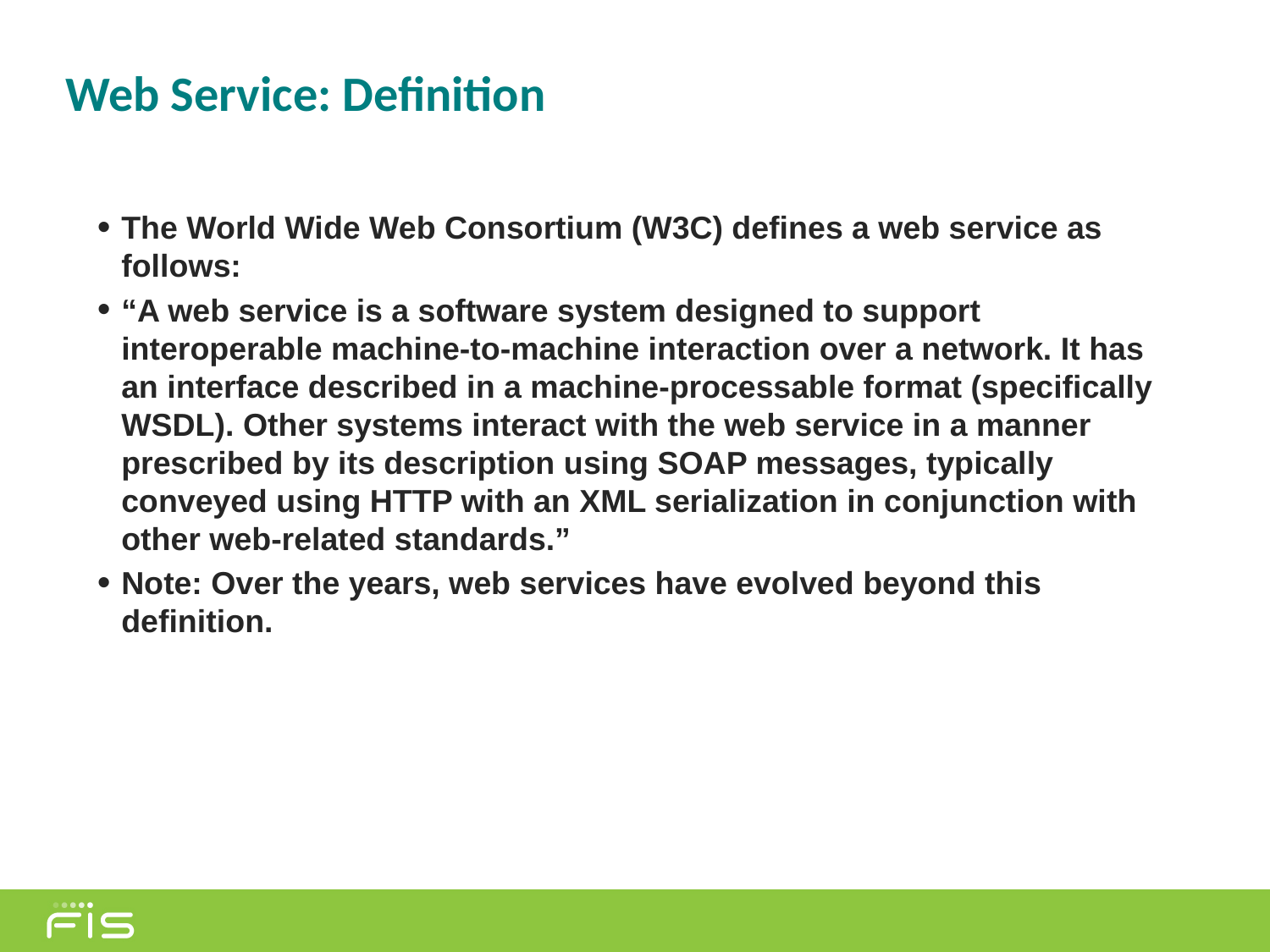

# Web Service: Definition
The World Wide Web Consortium (W3C) defines a web service as follows:
“A web service is a software system designed to support interoperable machine-to-machine interaction over a network. It has an interface described in a machine-processable format (specifically WSDL). Other systems interact with the web service in a manner prescribed by its description using SOAP messages, typically conveyed using HTTP with an XML serialization in conjunction with other web-related standards.”
Note: Over the years, web services have evolved beyond this definition.